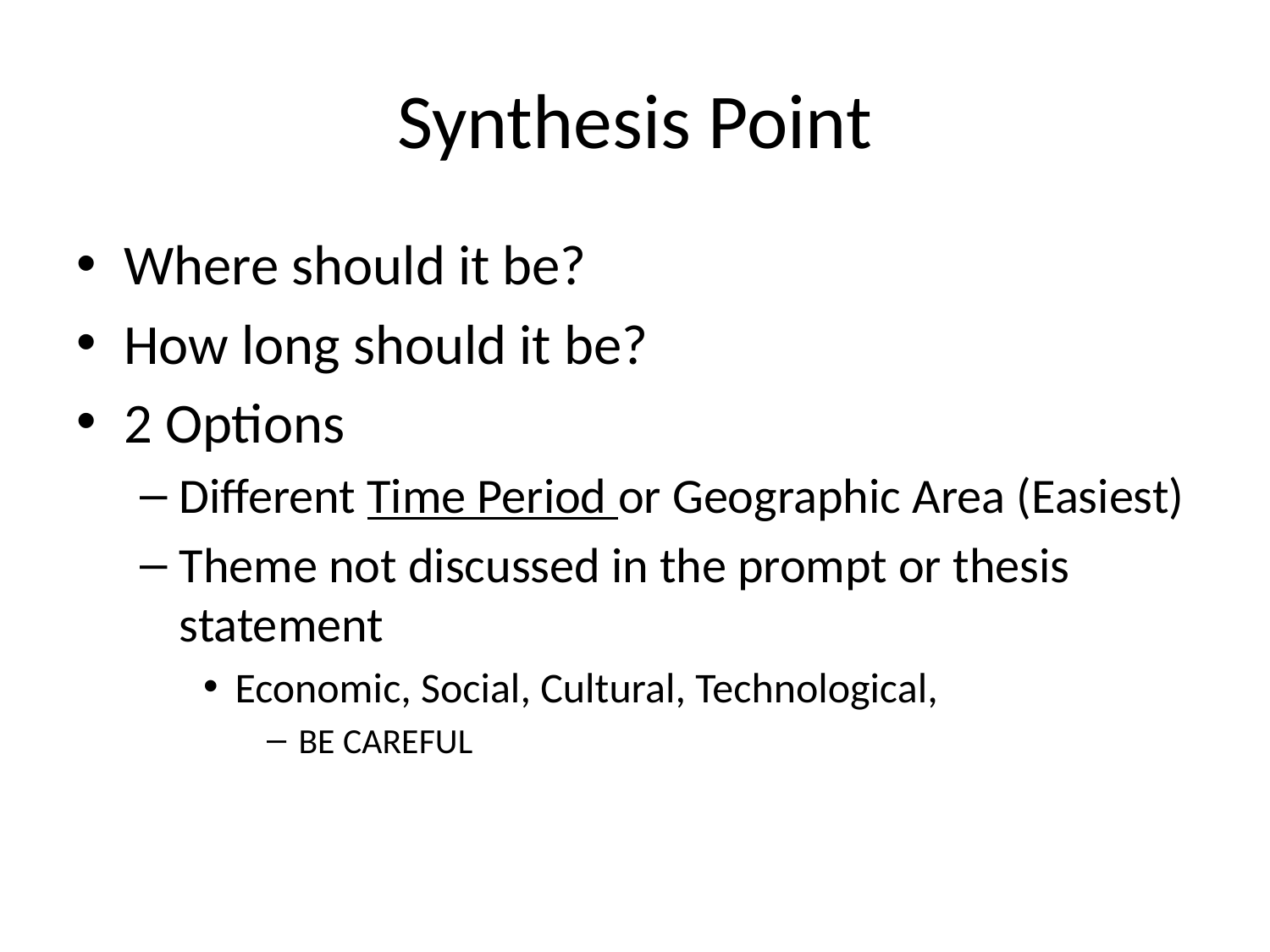

# Synthesis Point
Where should it be?
How long should it be?
2 Options
Different Time Period or Geographic Area (Easiest)
Theme not discussed in the prompt or thesis statement
Economic, Social, Cultural, Technological,
BE CAREFUL